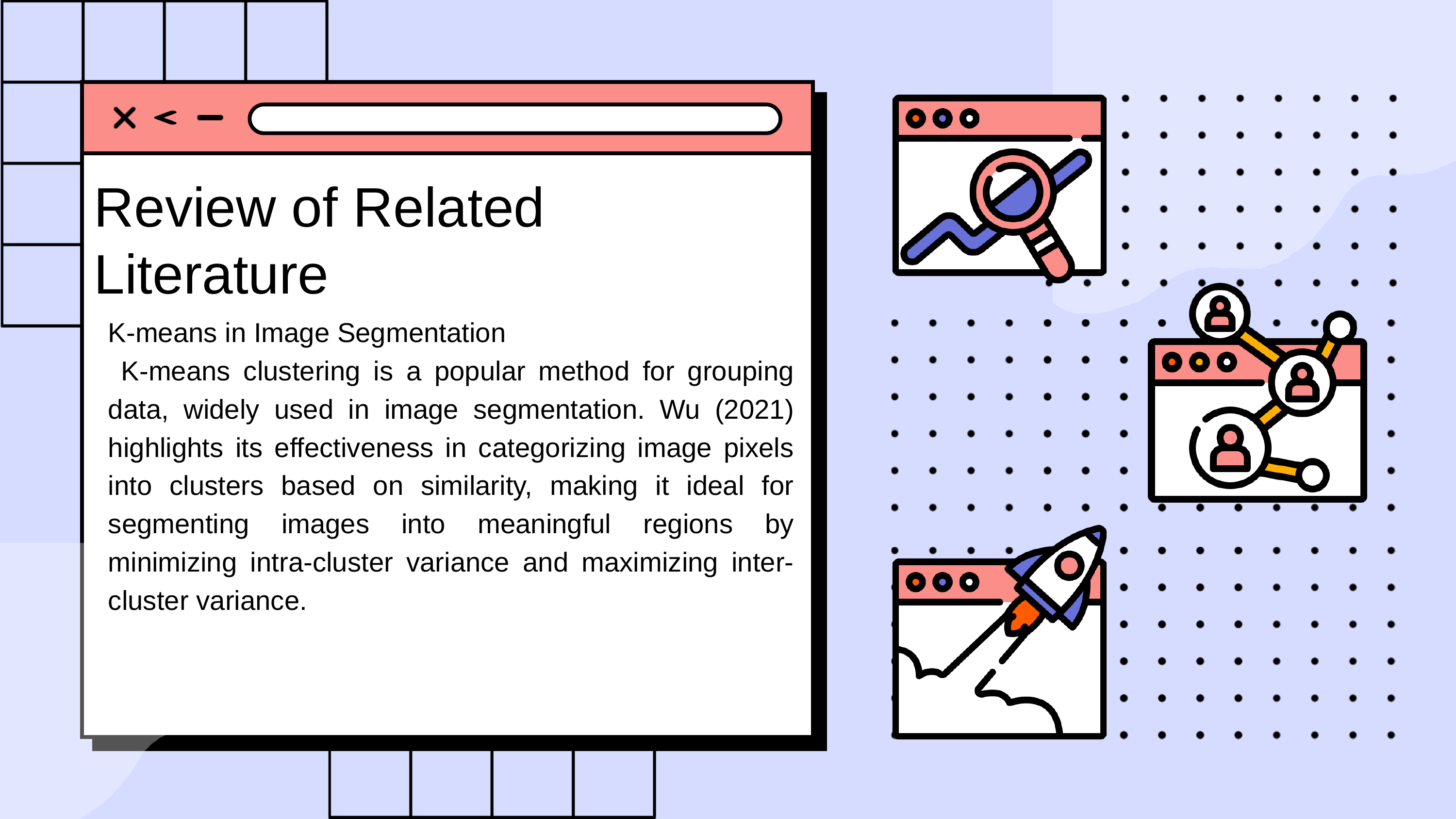

Review of Related Literature

K-means in Image Segmentation
 K-means clustering is a popular method for grouping data, widely used in image segmentation. Wu (2021) highlights its effectiveness in categorizing image pixels into clusters based on similarity, making it ideal for segmenting images into meaningful regions by minimizing intra-cluster variance and maximizing inter-cluster variance.